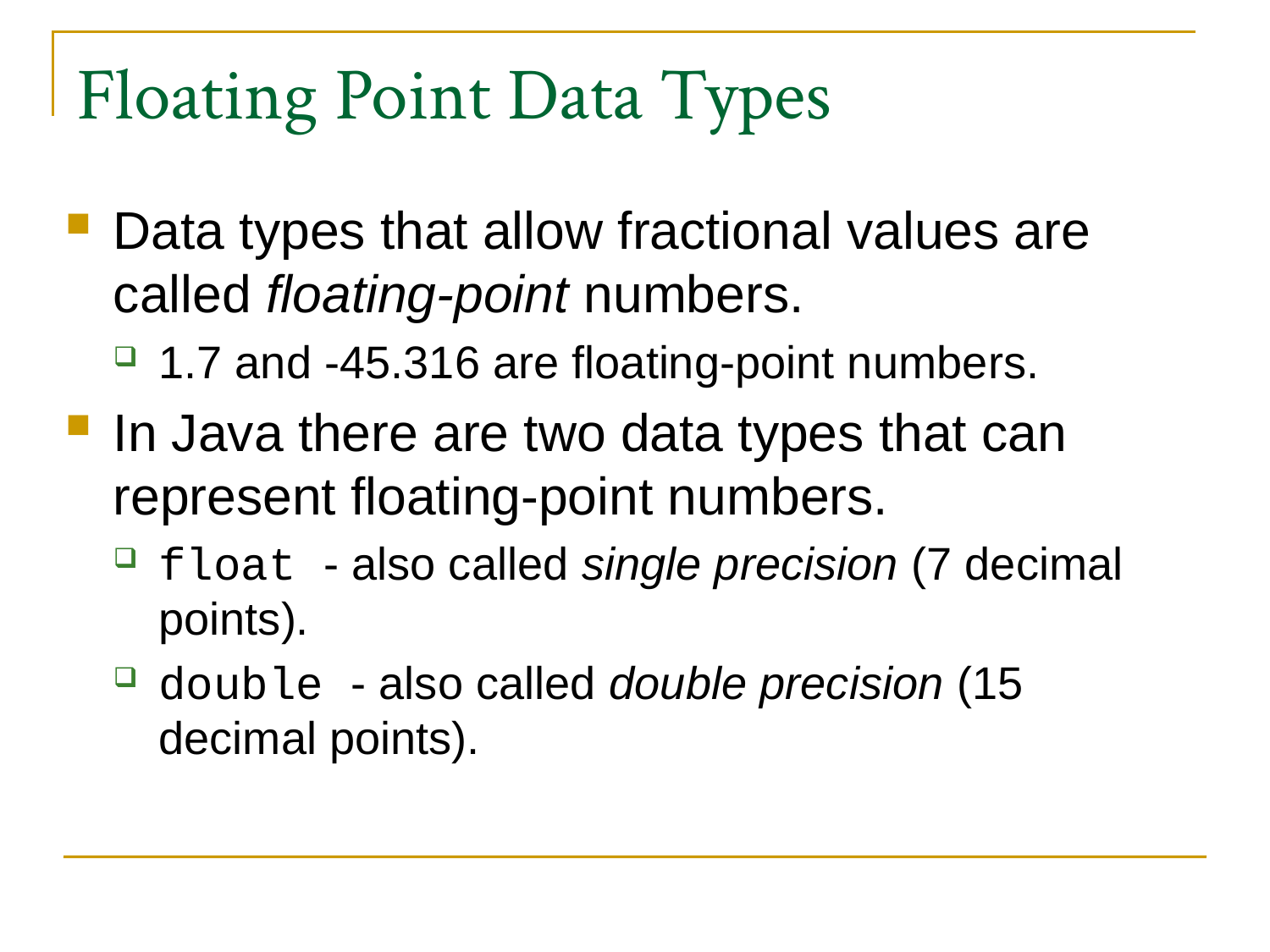

# Floating Point Data Types
Data types that allow fractional values are called floating-point numbers.
1.7 and -45.316 are floating-point numbers.
In Java there are two data types that can represent floating-point numbers.
float - also called single precision (7 decimal points).
double - also called double precision (15 decimal points).